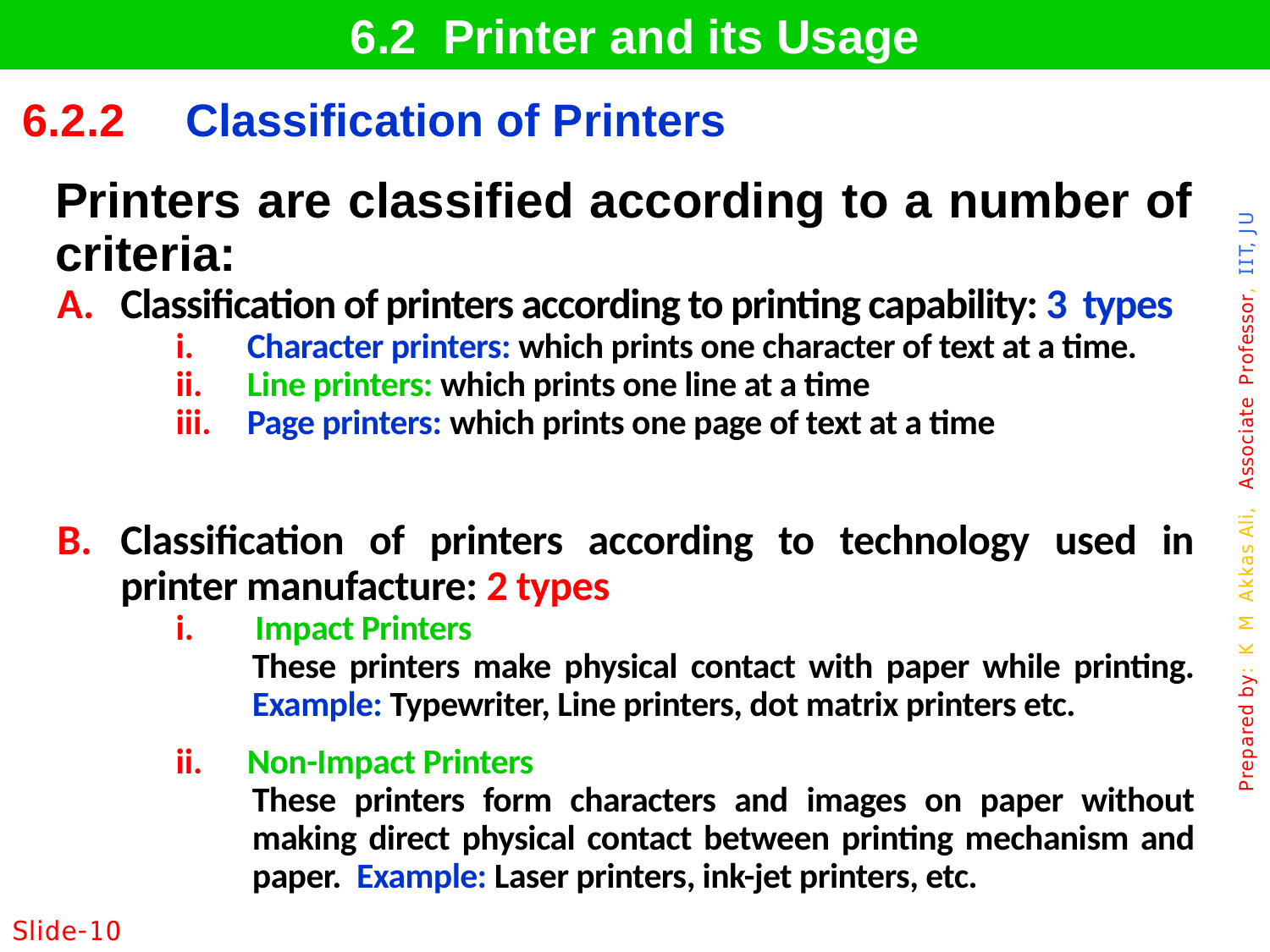

6.2  Printer and its Usage
| 6.2.2 | Classification of Printers |
| --- | --- |
Printers are classified according to a number of criteria:
Classification of printers according to printing capability: 3  types
Character printers: which prints one character of text at a time.
Line printers: which prints one line at a time
Page printers: which prints one page of text at a time

Classification of printers according to technology used in printer manufacture: 2 types
 Impact Printers
These printers make physical contact with paper while printing. Example: Typewriter, Line printers, dot matrix printers etc.

Non-Impact Printers
These printers form characters and images on paper without making direct physical contact between printing mechanism and paper.  Example: Laser printers, ink-jet printers, etc.
Slide-10